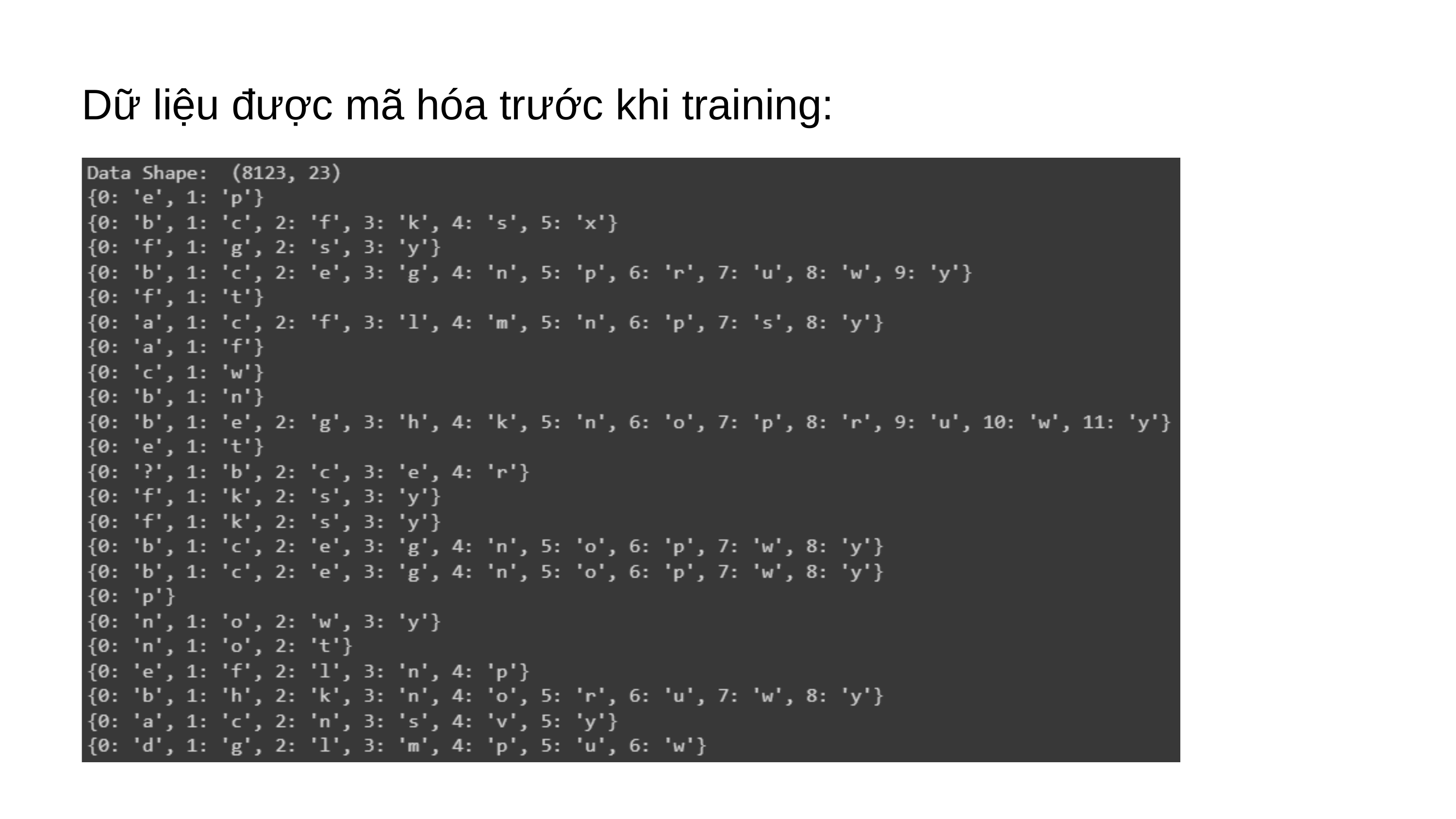

Dữ liệu được mã hóa trước khi training: